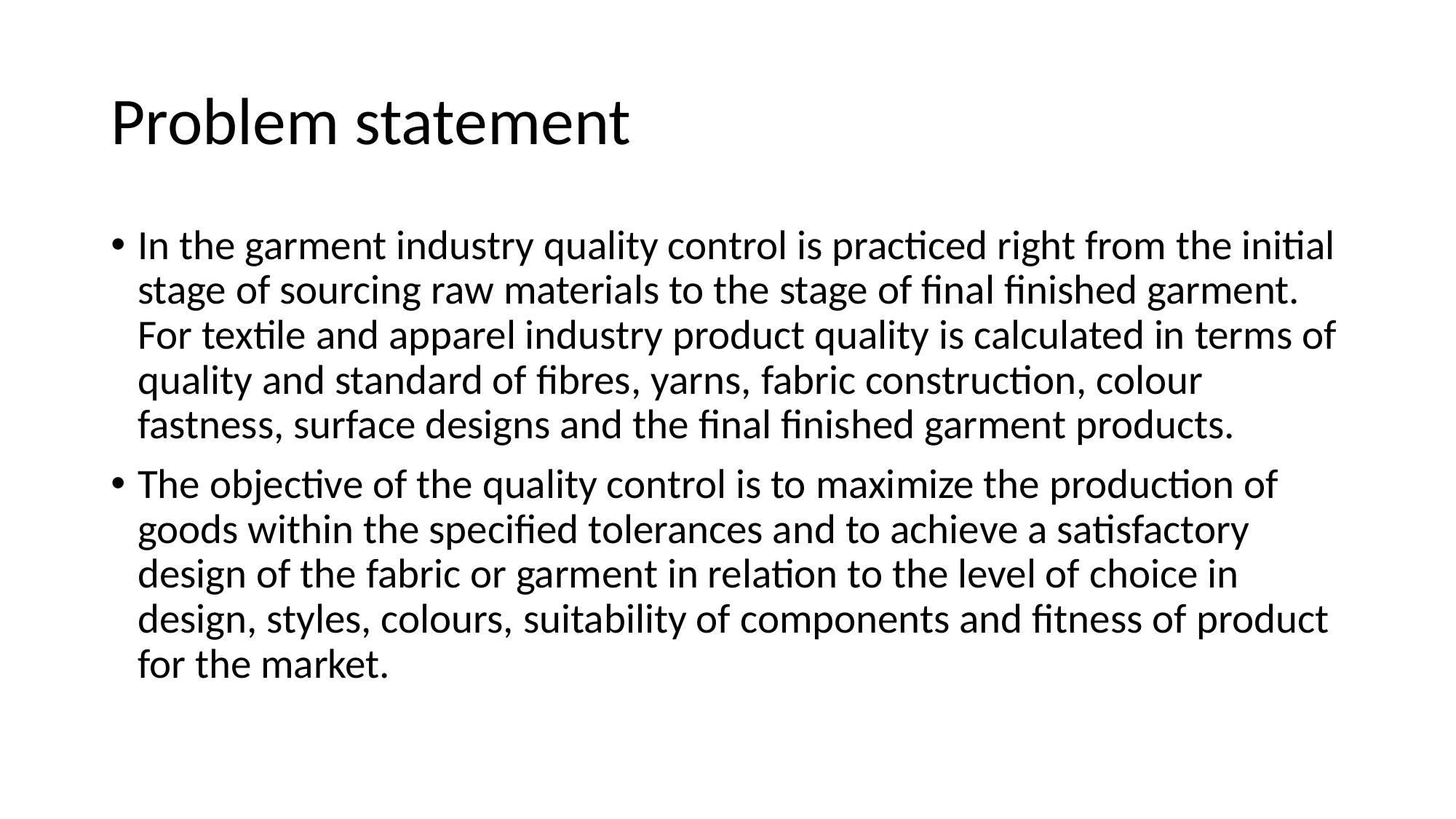

# Problem statement
In the garment industry quality control is practiced right from the initial stage of sourcing raw materials to the stage of final finished garment. For textile and apparel industry product quality is calculated in terms of quality and standard of fibres, yarns, fabric construction, colour fastness, surface designs and the final finished garment products.
The objective of the quality control is to maximize the production of goods within the specified tolerances and to achieve a satisfactory design of the fabric or garment in relation to the level of choice in design, styles, colours, suitability of components and fitness of product for the market.